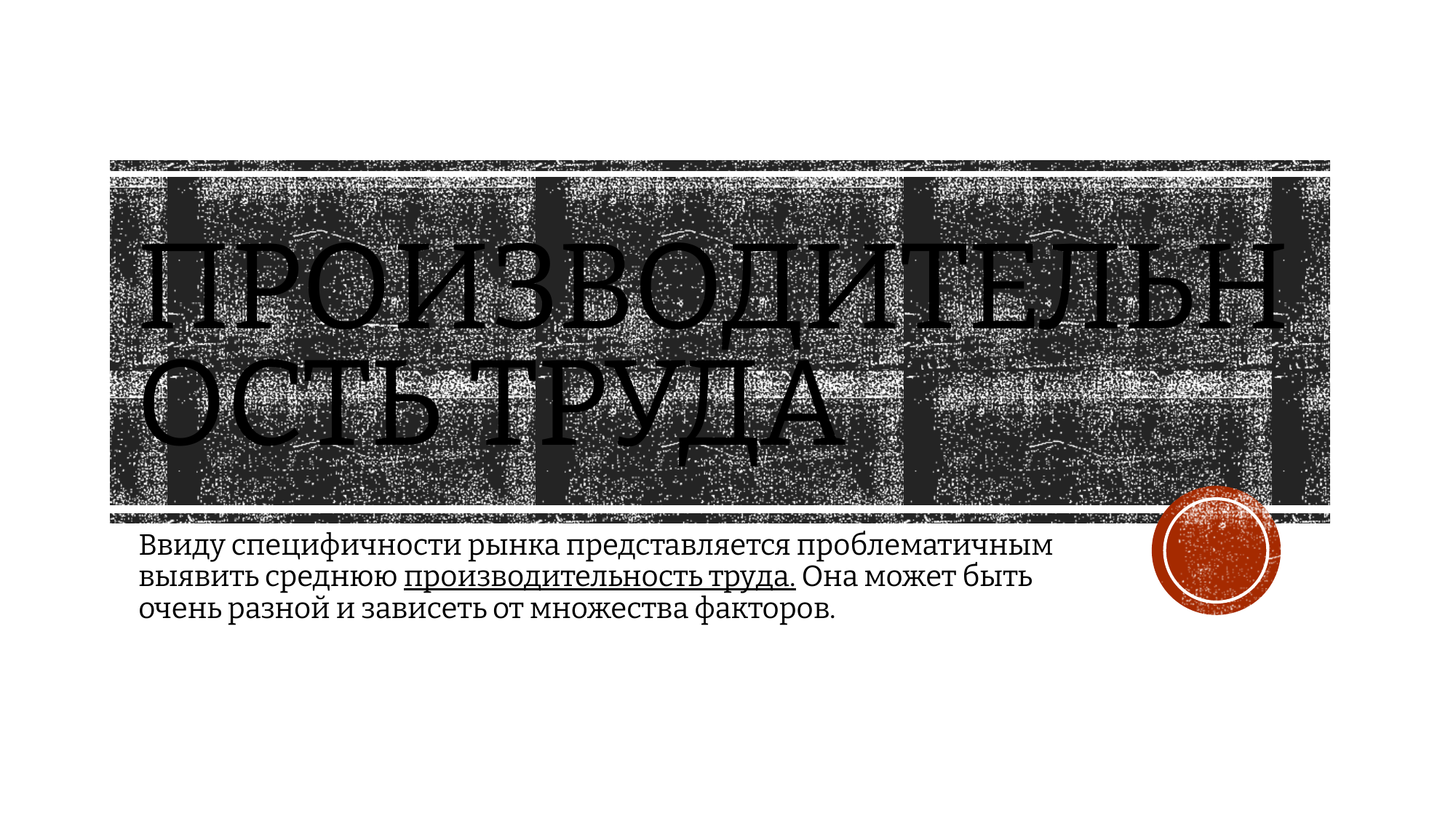

# Производительность труда
Ввиду специфичности рынка представляется проблематичным выявить среднюю производительность труда. Она может быть очень разной и зависеть от множества факторов.